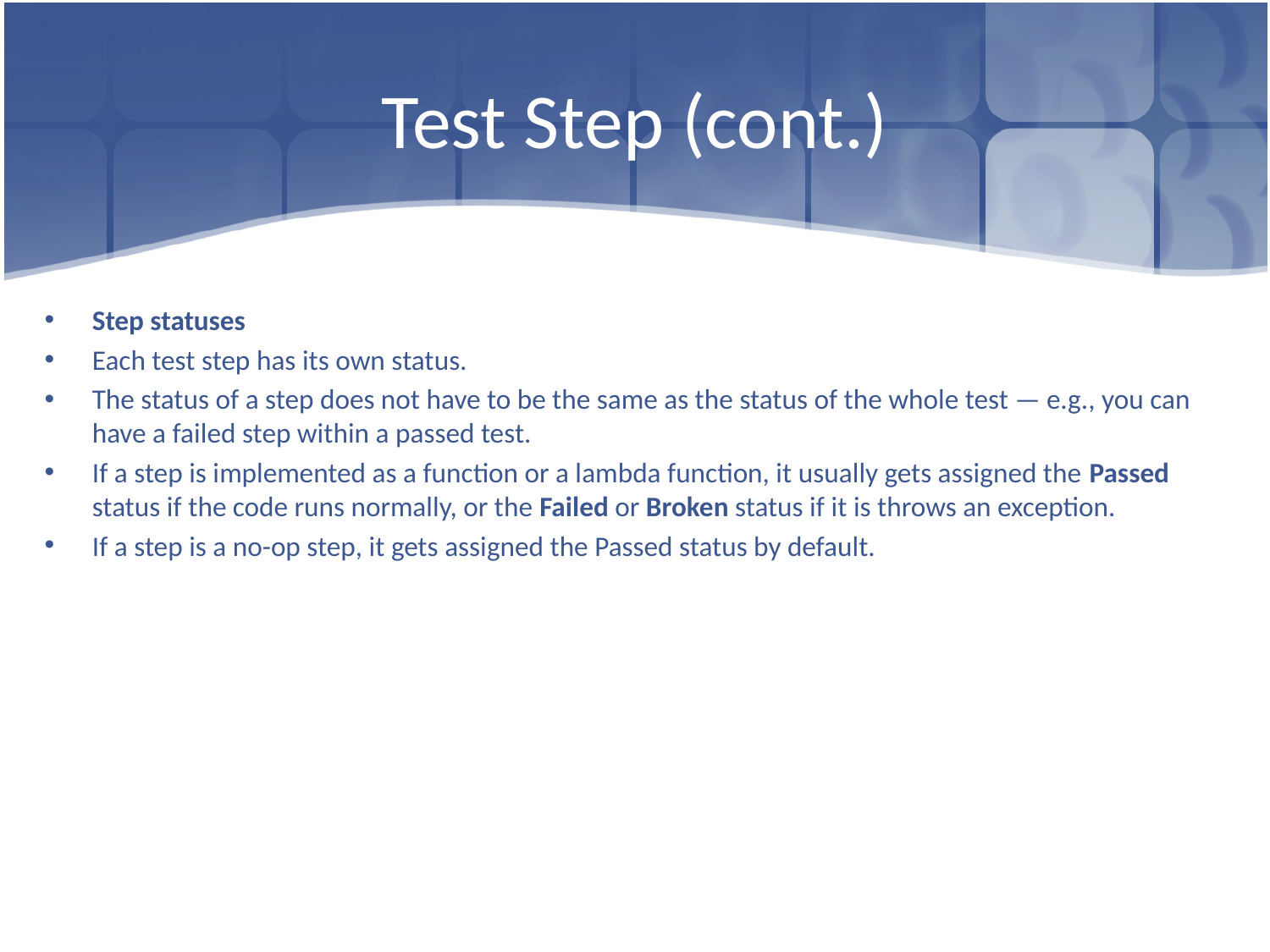

# Test Step (cont.)
Step statuses
Each test step has its own status.
The status of a step does not have to be the same as the status of the whole test — e.g., you can have a failed step within a passed test.
If a step is implemented as a function or a lambda function, it usually gets assigned the Passed status if the code runs normally, or the Failed or Broken status if it is throws an exception.
If a step is a no-op step, it gets assigned the Passed status by default.